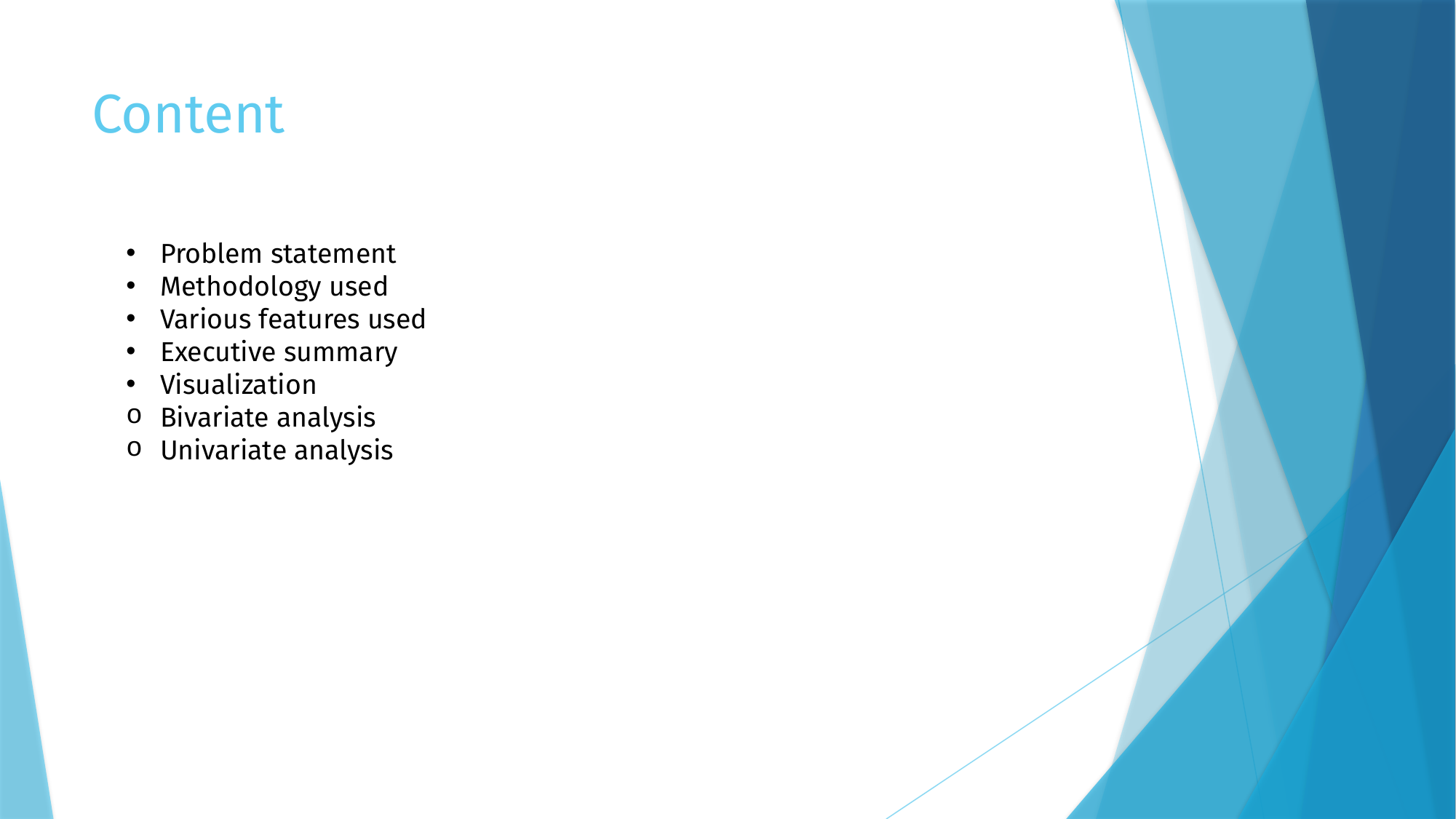

# Content
Problem statement
Methodology used
Various features used
Executive summary
Visualization
Bivariate analysis
Univariate analysis